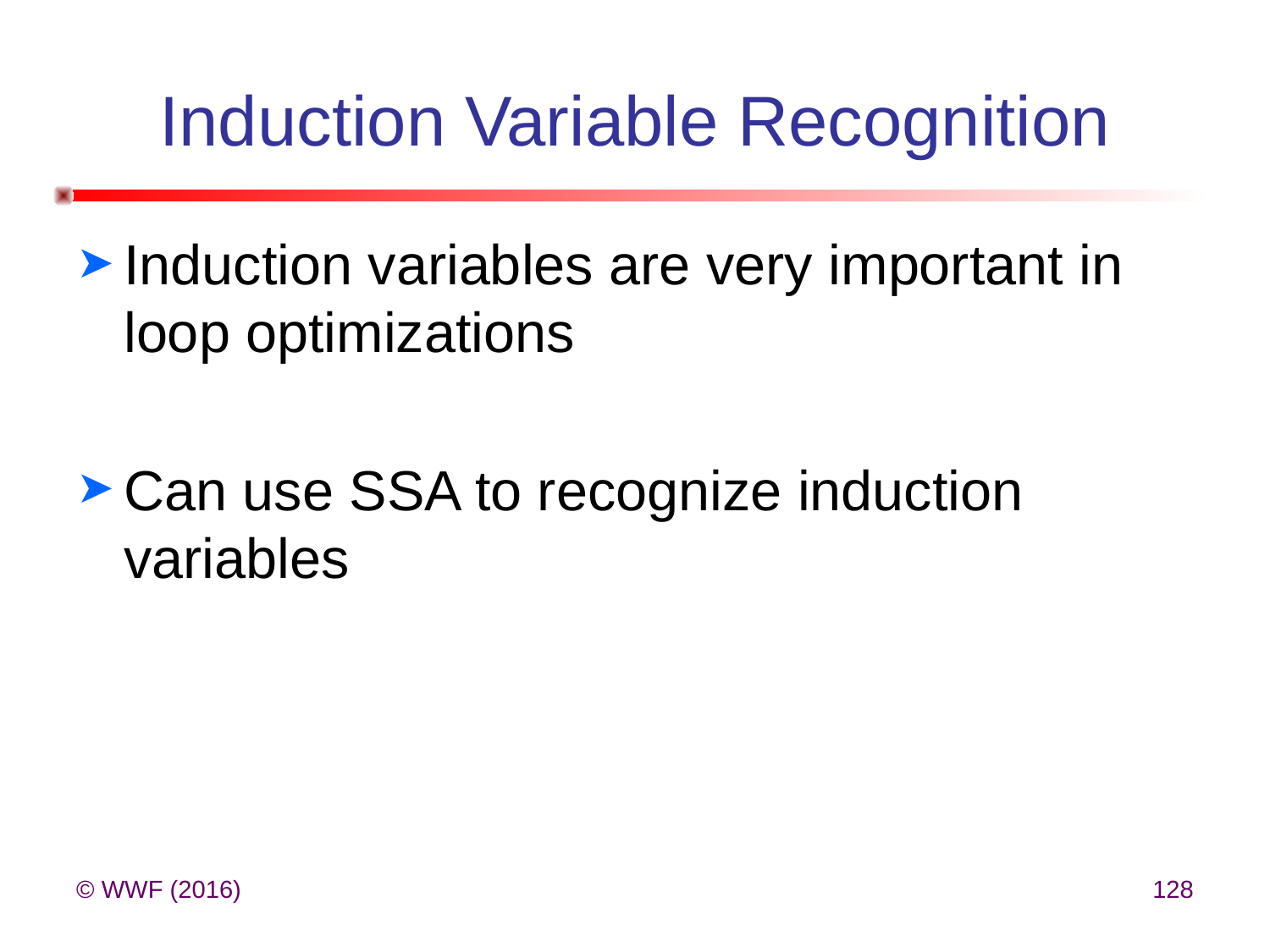

# Induction Variable Recognition
Induction variables are very important in loop optimizations

Can use SSA to recognize induction variables

© WWF (2016)
128